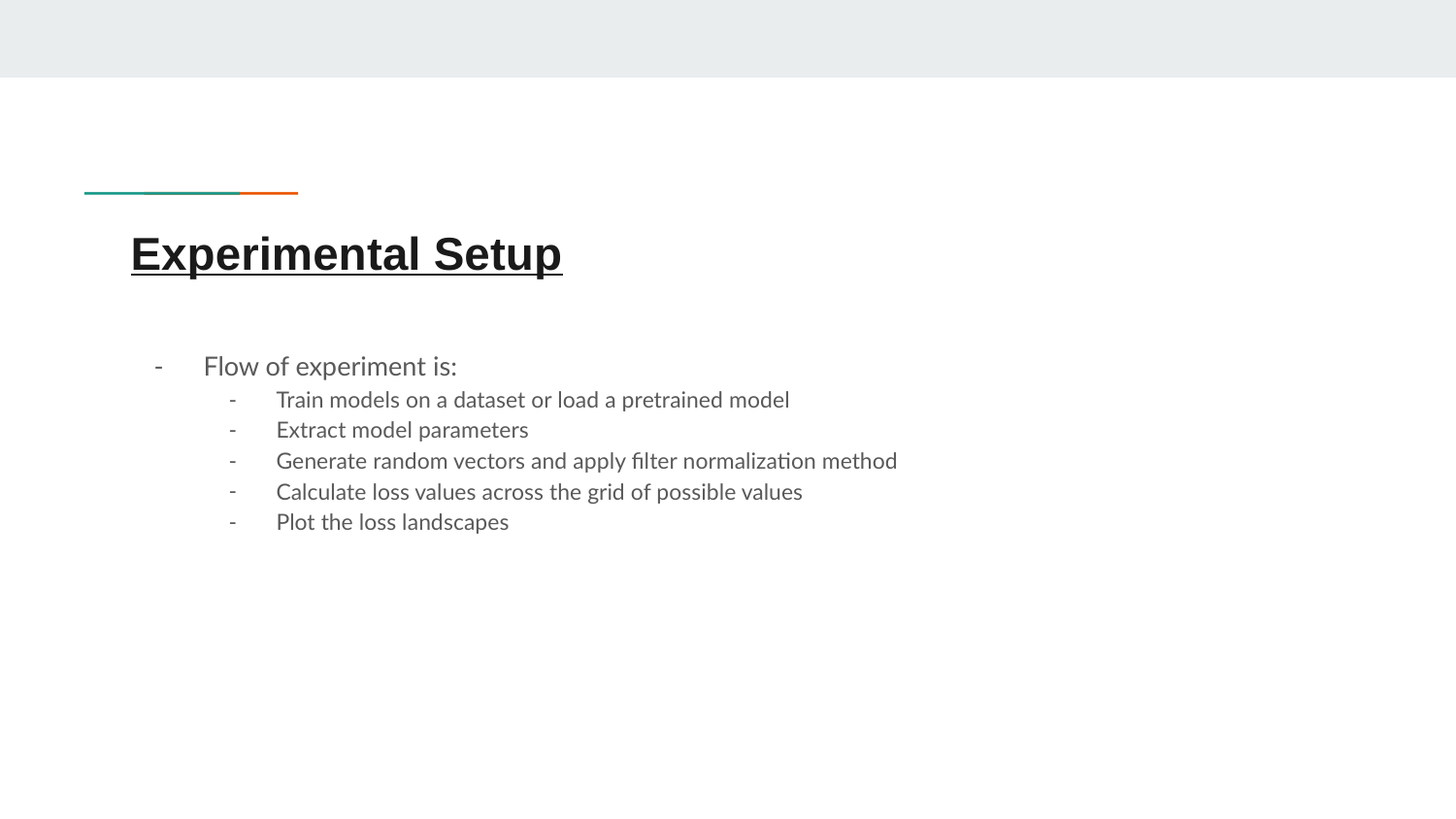

# Experimental Setup
Flow of experiment is:
Train models on a dataset or load a pretrained model
Extract model parameters
Generate random vectors and apply filter normalization method
Calculate loss values across the grid of possible values
Plot the loss landscapes